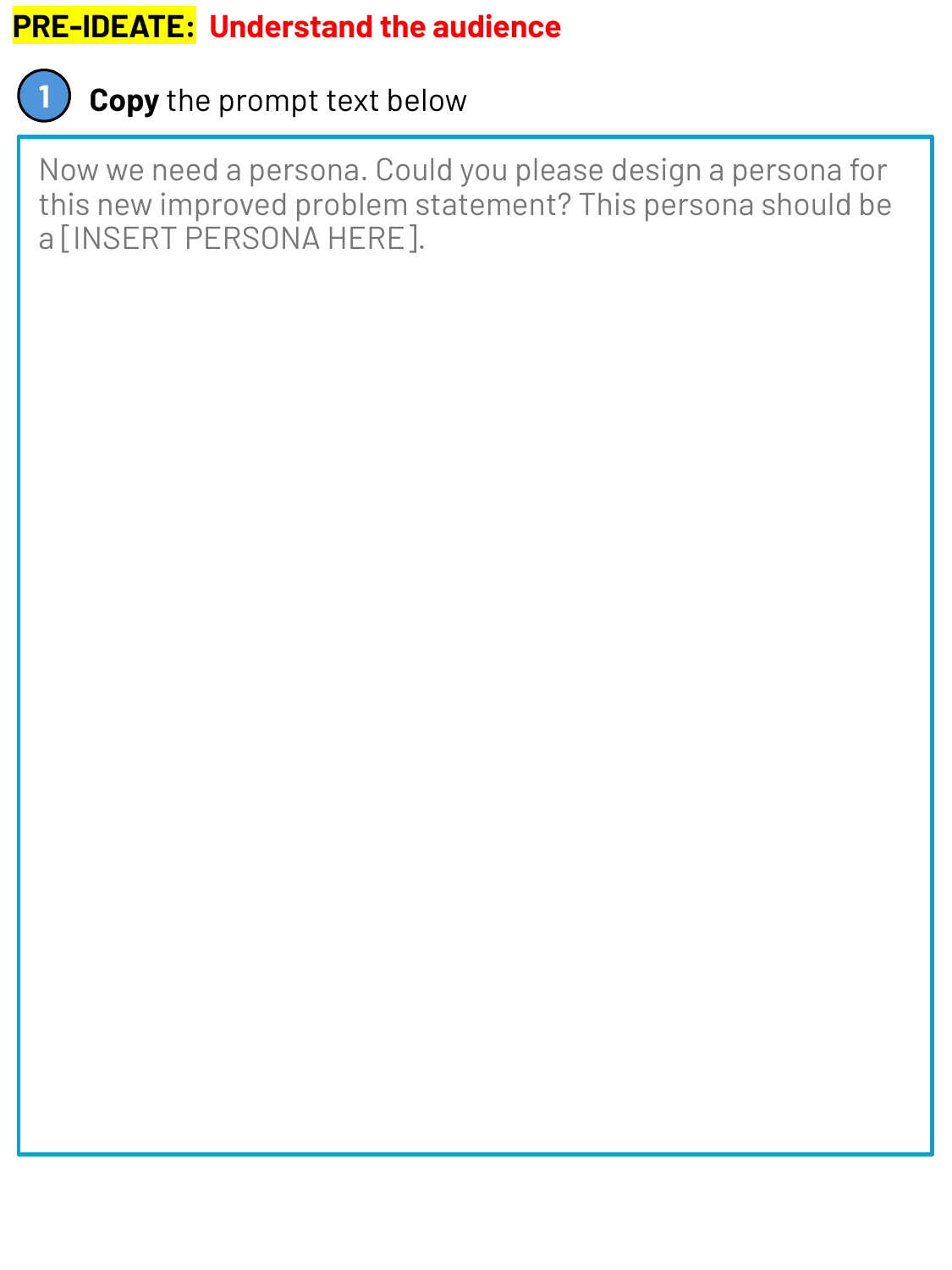

PRE-IDEATE:  Understand the audience
Now we need a persona. Could you please design a persona for this new improved problem statement? This persona should be a [INSERT PERSONA HERE].